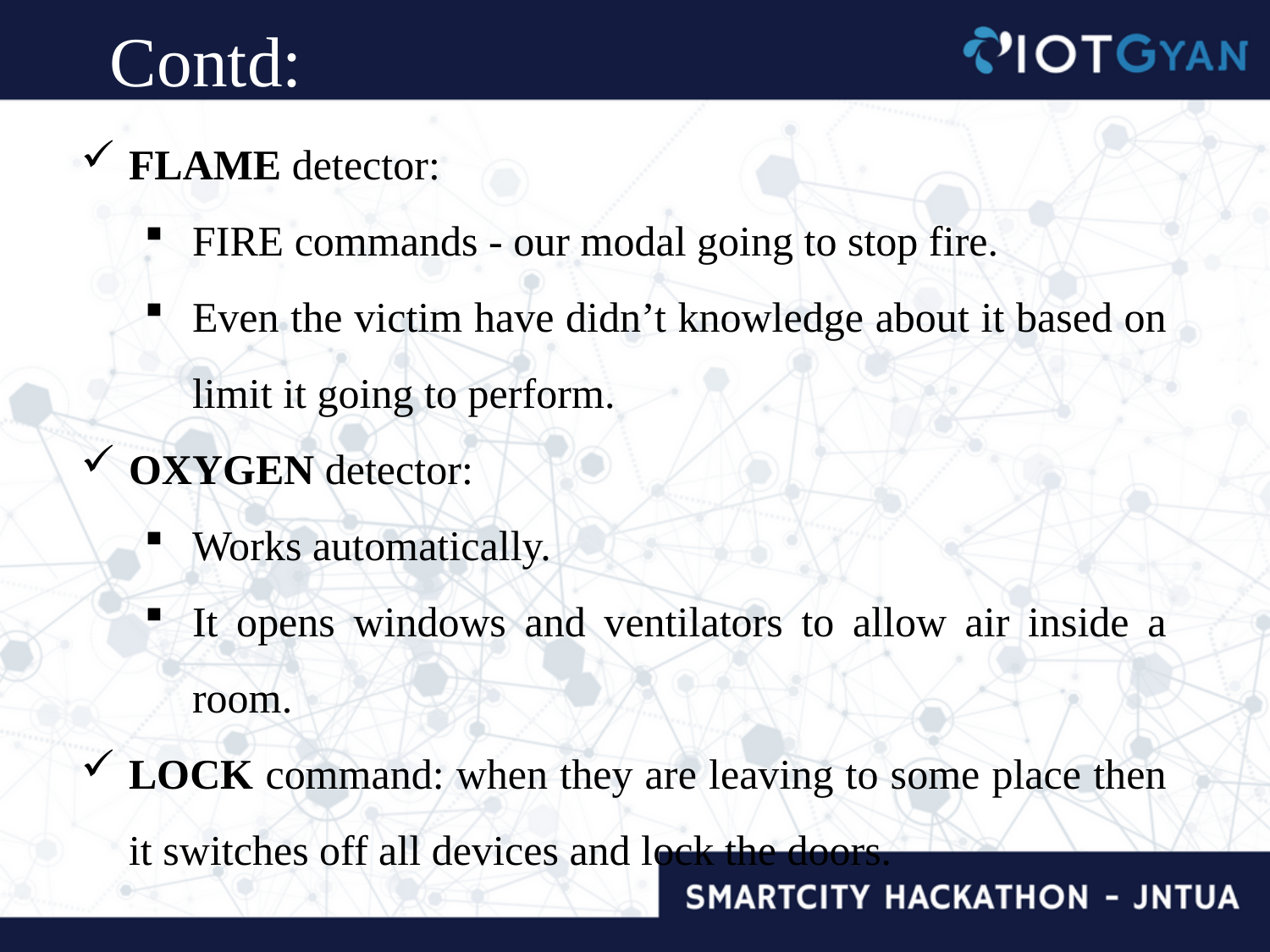

Contd:
FLAME detector:
FIRE commands - our modal going to stop fire.
Even the victim have didn’t knowledge about it based on limit it going to perform.
OXYGEN detector:
Works automatically.
It opens windows and ventilators to allow air inside a room.
LOCK command: when they are leaving to some place then it switches off all devices and lock the doors.